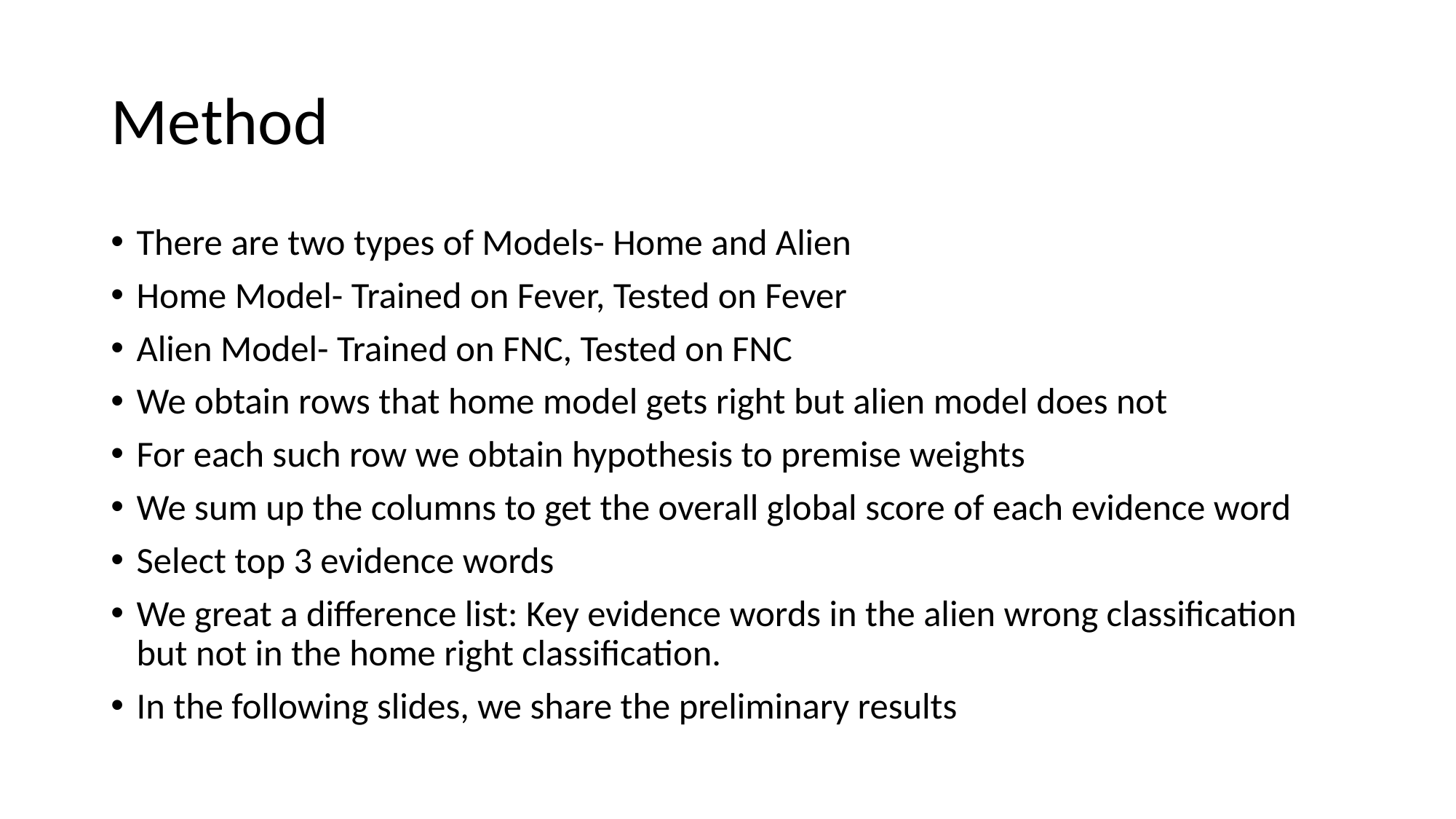

# Method
There are two types of Models- Home and Alien
Home Model- Trained on Fever, Tested on Fever
Alien Model- Trained on FNC, Tested on FNC
We obtain rows that home model gets right but alien model does not
For each such row we obtain hypothesis to premise weights
We sum up the columns to get the overall global score of each evidence word
Select top 3 evidence words
We great a difference list: Key evidence words in the alien wrong classification but not in the home right classification.
In the following slides, we share the preliminary results